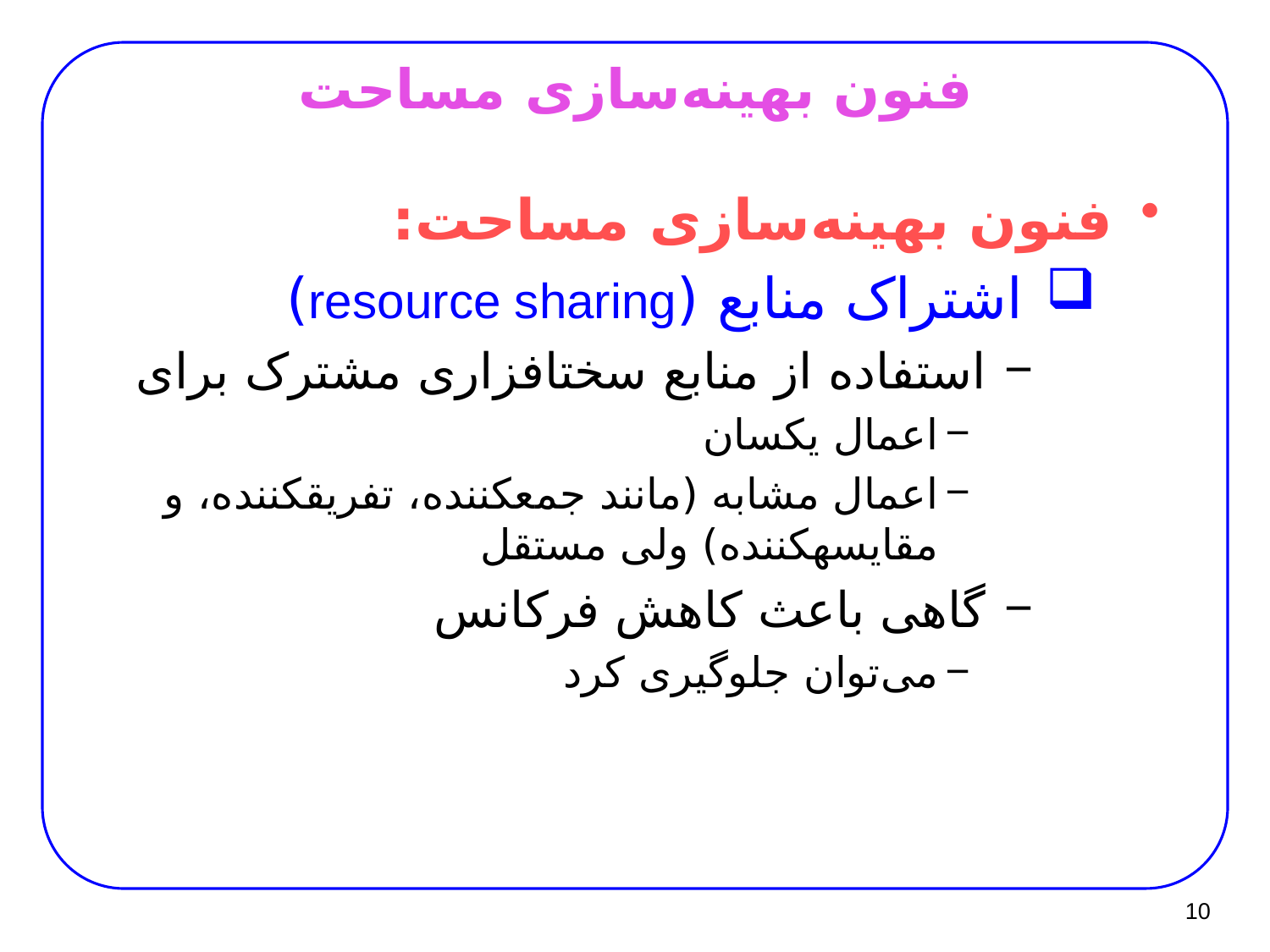

# فنون بهینه‌سازی مساحت
فنون بهینه‌سازی مساحت:
اشتراک منابع (resource sharing)
 استفاده از منابع سخت­افزاری مشترک برای
اعمال یکسان
اعمال مشابه (مانند جمع­کننده، تفریق­کننده، و مقایسه­کننده) ولی مستقل
 گاهی باعث کاهش فرکانس
می‌توان جلوگیری کرد

10